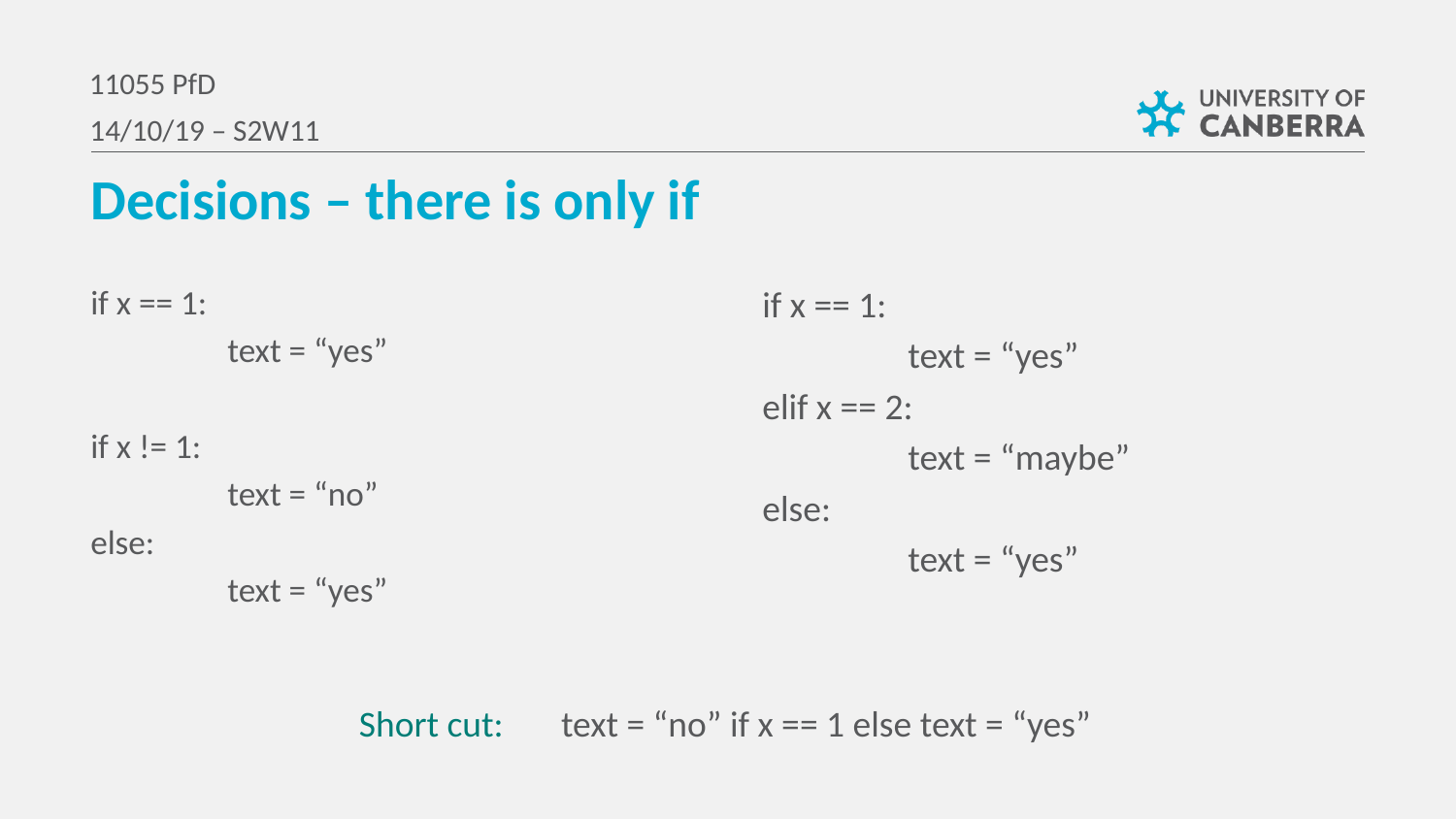

11055 PfD
14/10/19 – S2W11
Decisions – there is only if
if x == 1:
	text = “yes”

if x != 1:
	text = “no”
else:
	text = “yes”

if x == 1:
	text = “yes”
elif x == 2:
	text = “maybe”
else:
	text = “yes”

Short cut:

text = “no” if x == 1 else text = “yes”